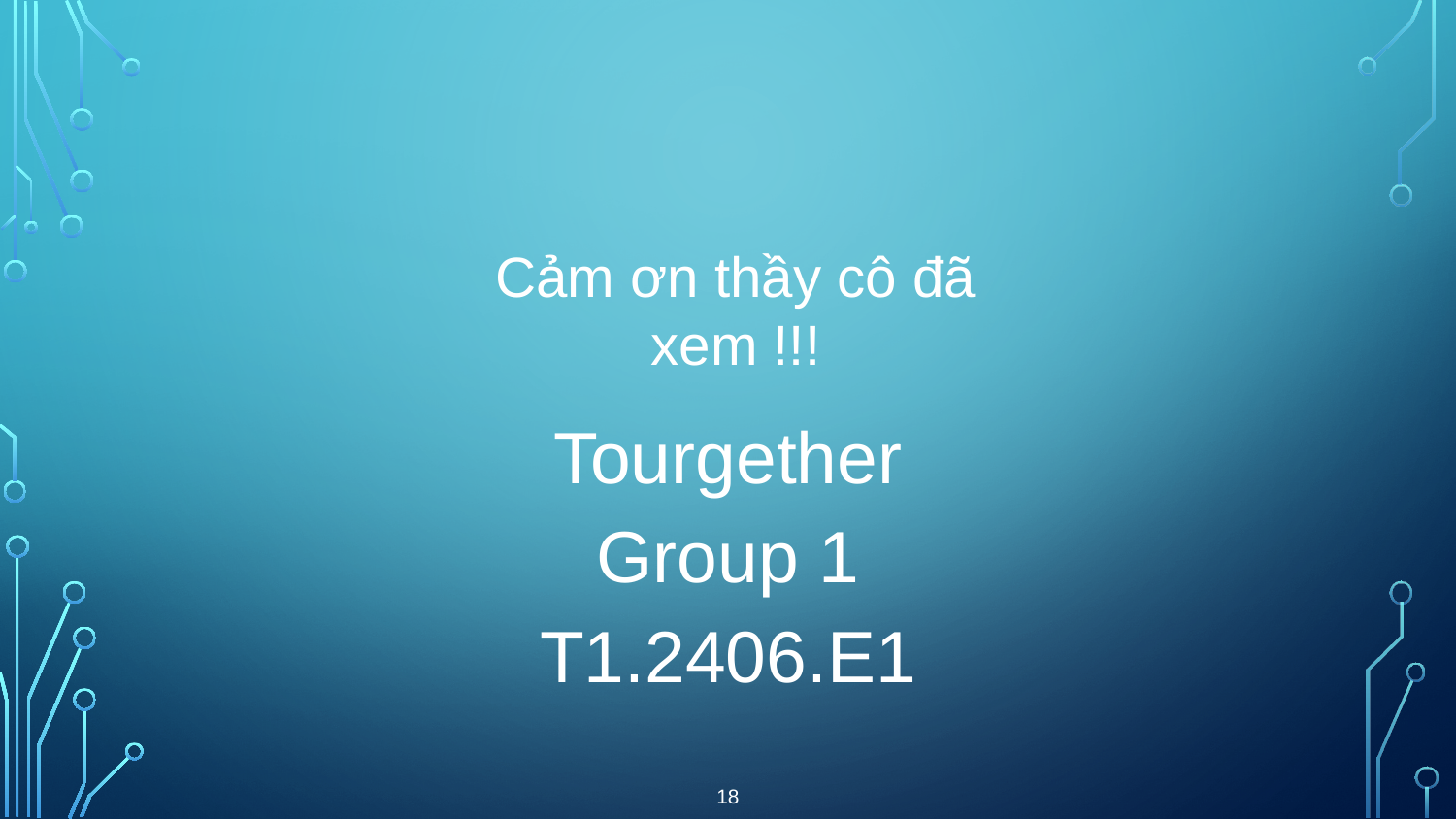

Cảm ơn thầy cô đã xem !!!
Tourgether
Group 1
T1.2406.E1
18